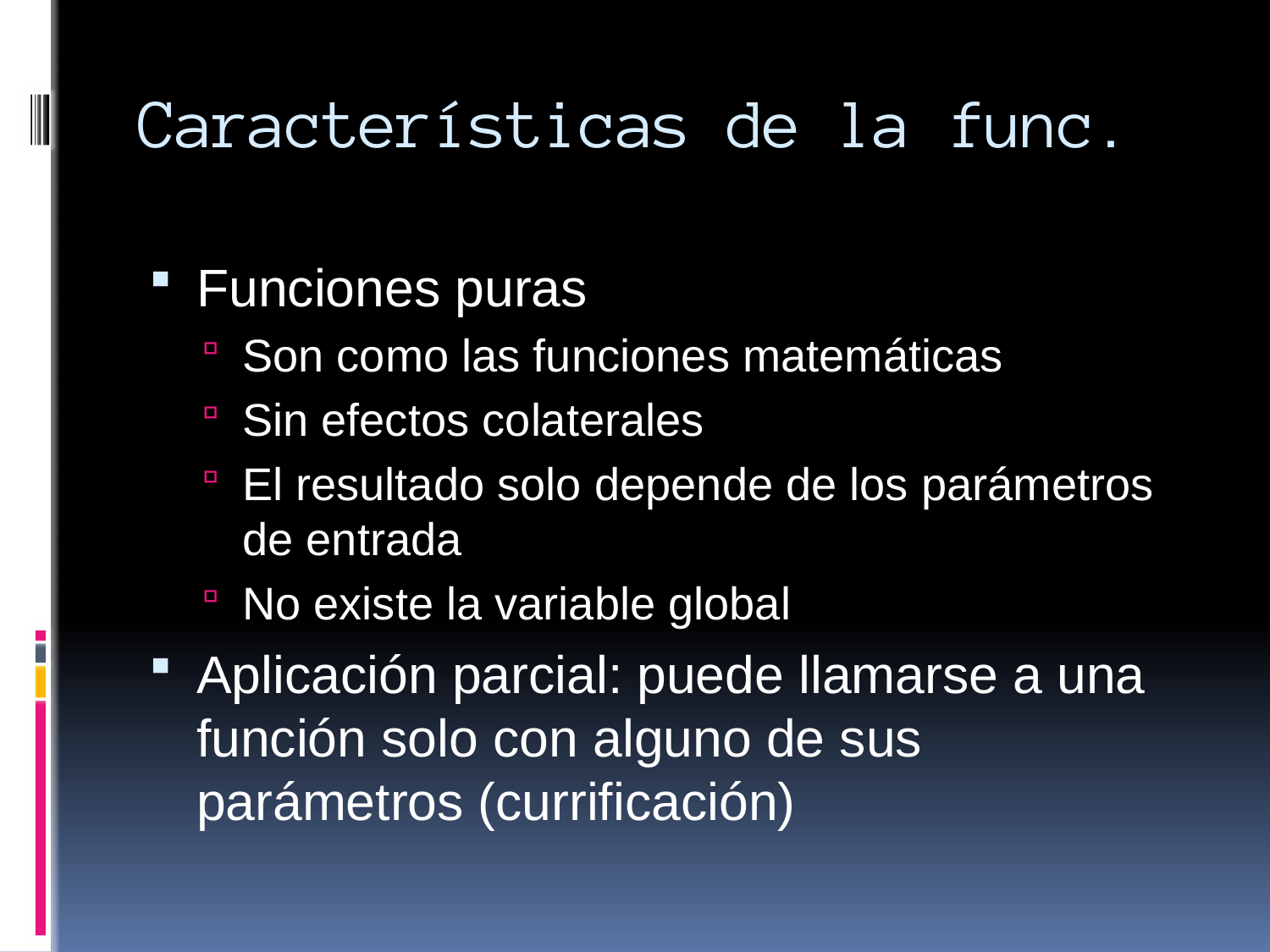

# Características de la func.
Funciones puras
Son como las funciones matemáticas
Sin efectos colaterales
El resultado solo depende de los parámetros de entrada
No existe la variable global
Aplicación parcial: puede llamarse a una función solo con alguno de sus parámetros (currificación)